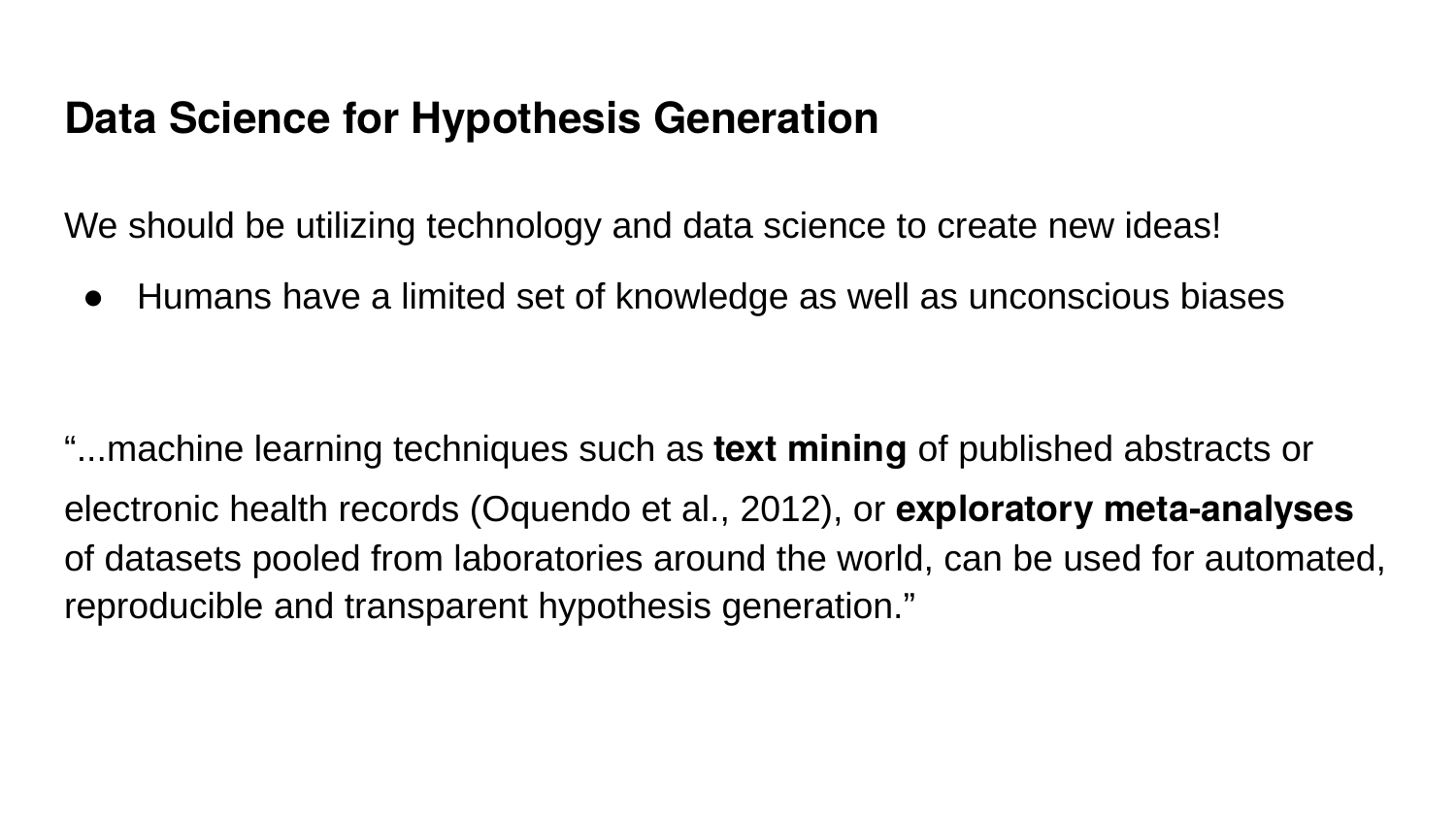

# Data Science for Hypothesis Generation
We should be utilizing technology and data science to create new ideas!
Humans have a limited set of knowledge as well as unconscious biases

“...machine learning techniques such as text mining of published abstracts or electronic health records (Oquendo et al., 2012), or exploratory meta-analyses of datasets pooled from laboratories around the world, can be used for automated, reproducible and transparent hypothesis generation.”